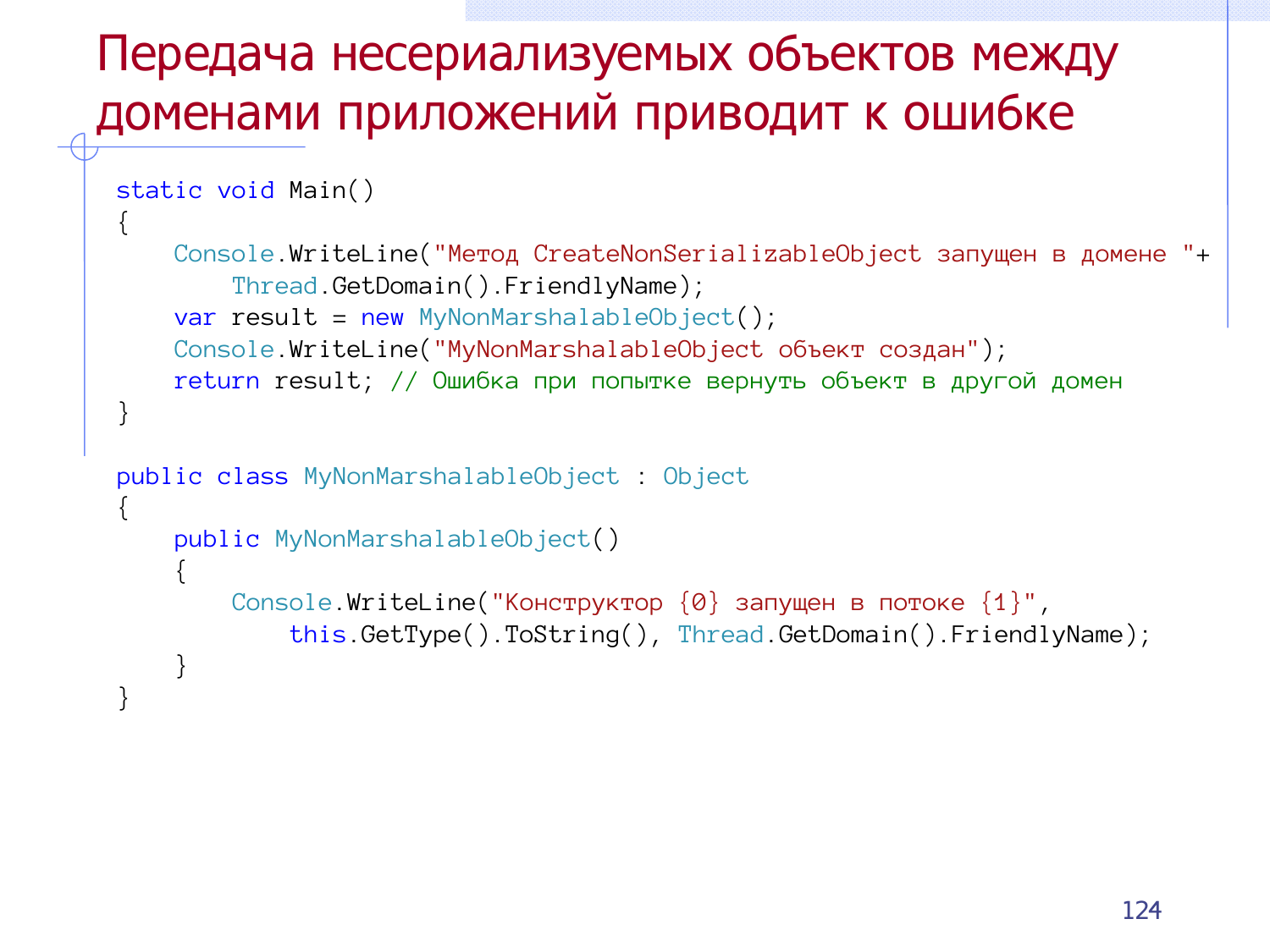

# Передача несериализуемых объектов между доменами приложений приводит к ошибке
static void Main()
{
    Console.WriteLine("Метод CreateNonSerializableObject запущен в домене "+
        Thread.GetDomain().FriendlyName);
    var result = new MyNonMarshalableObject();
    Console.WriteLine("MyNonMarshalableObject объект создан");
    return result; // Ошибка при попытке вернуть объект в другой домен
}

public class MyNonMarshalableObject : Object
{
    public MyNonMarshalableObject()
    {
        Console.WriteLine("Конструктор {0} запущен в потоке {1}",
            this.GetType().ToString(), Thread.GetDomain().FriendlyName);
    }
}

124